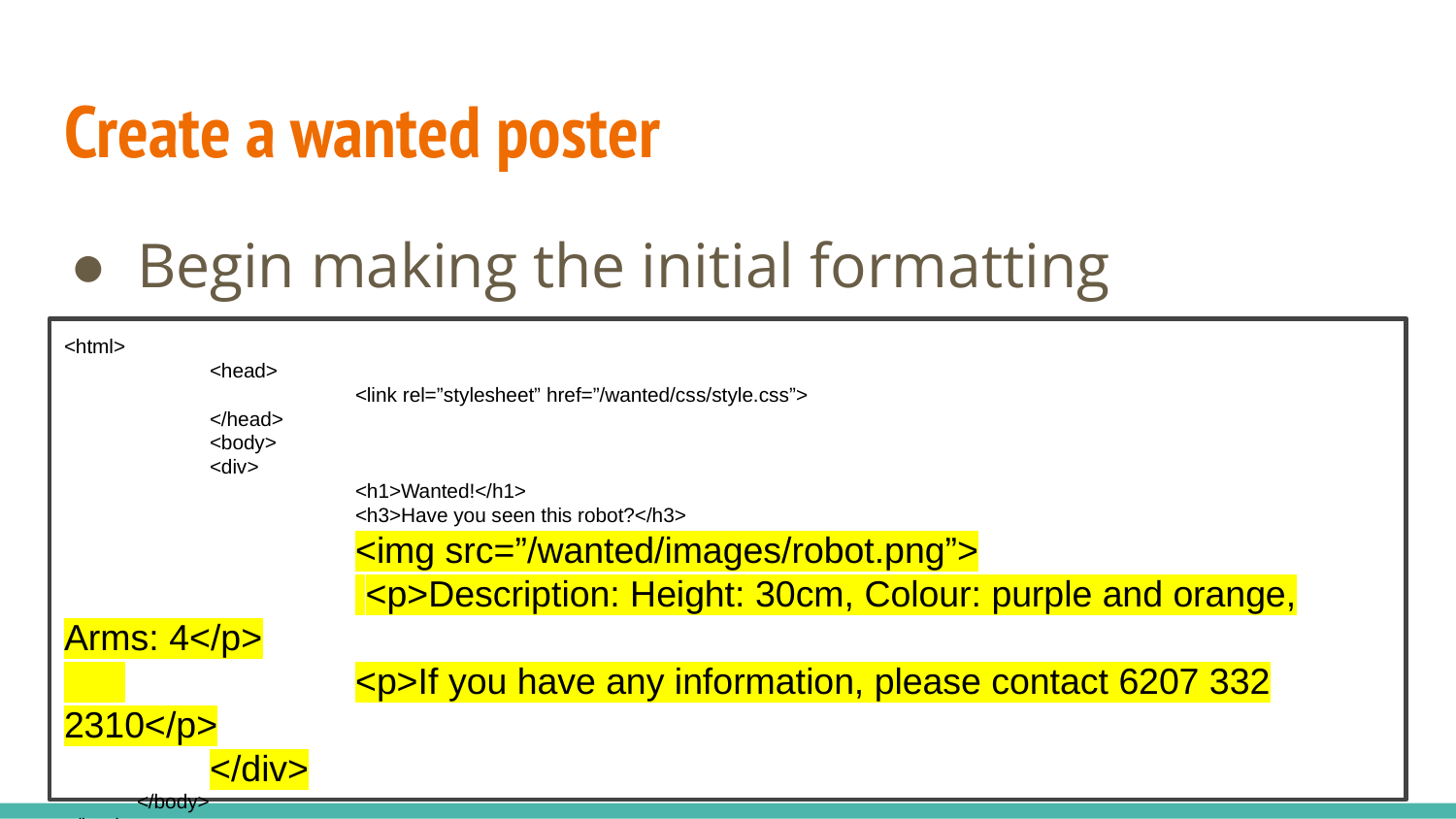

# Create a wanted poster
Begin making the initial formatting

<html>
	<head>
		<link rel=”stylesheet” href=”/wanted/css/style.css”>
	</head>
	<body>
	<div>
		<h1>Wanted!</h1>
		<h3>Have you seen this robot?</h3>
		<img src=”/wanted/images/robot.png”>
		 <p>Description: Height: 30cm, Colour: purple and orange, Arms: 4</p>
      		<p>If you have any information, please contact 6207 332 2310</p>
	</div>
</body>
</html>